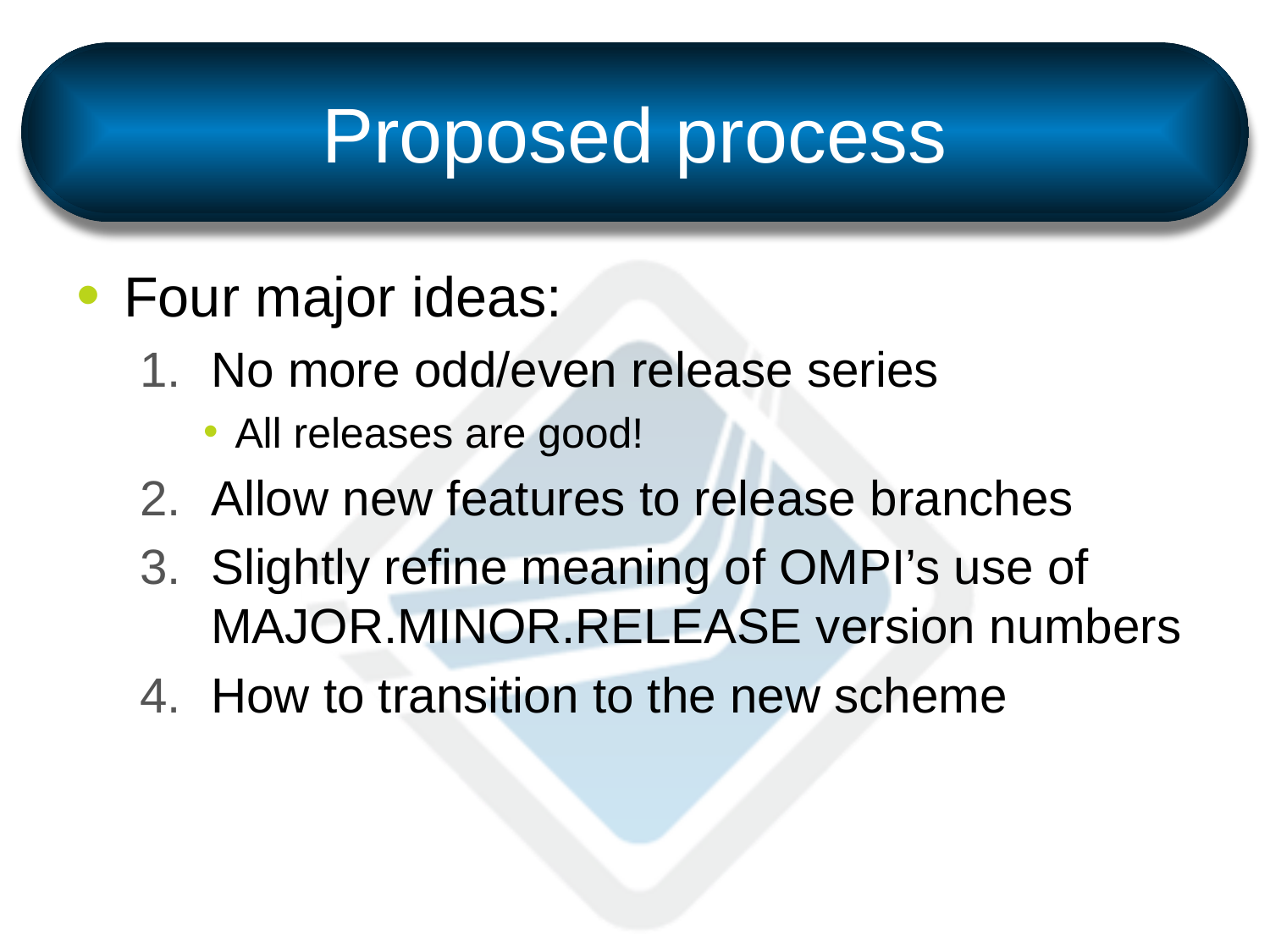

# Proposed process
Four major ideas:
No more odd/even release series
All releases are good!
Allow new features to release branches
Slightly refine meaning of OMPI’s use of MAJOR.MINOR.RELEASE version numbers
How to transition to the new scheme